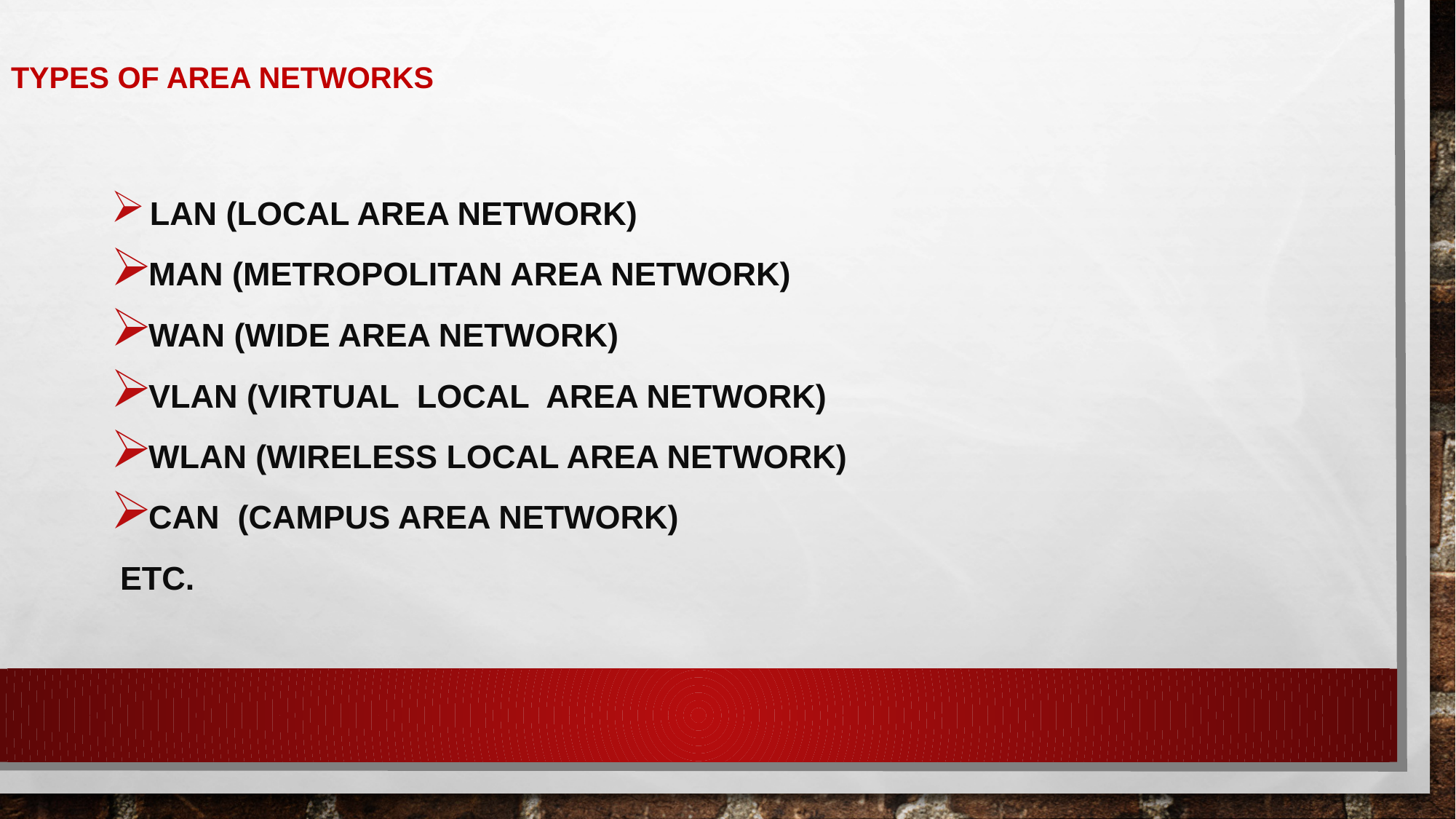

Types of area networks

 LAN (Local area network)
Man (metropolitan area network)
Wan (wide area network)
Vlan (virtual  local  area network)
Wlan (wireless local area network)
Can  (campus area network)
 ETC.